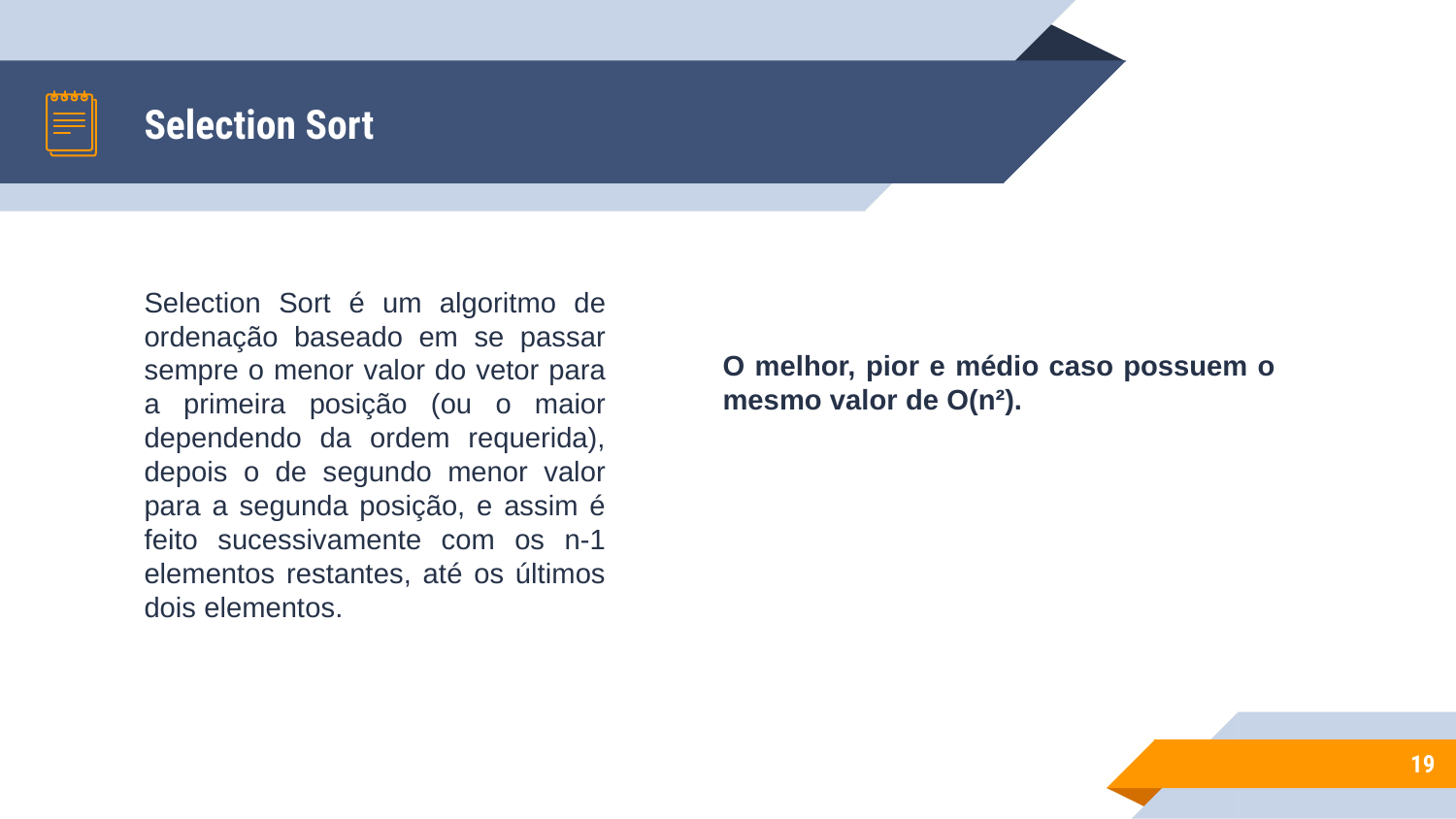

# Selection Sort

Selection Sort é um algoritmo de ordenação baseado em se passar sempre o menor valor do vetor para a primeira posição (ou o maior dependendo da ordem requerida), depois o de segundo menor valor para a segunda posição, e assim é feito sucessivamente com os n-1 elementos restantes, até os últimos dois elementos.

O melhor, pior e médio caso possuem o mesmo valor de O(n²).
19